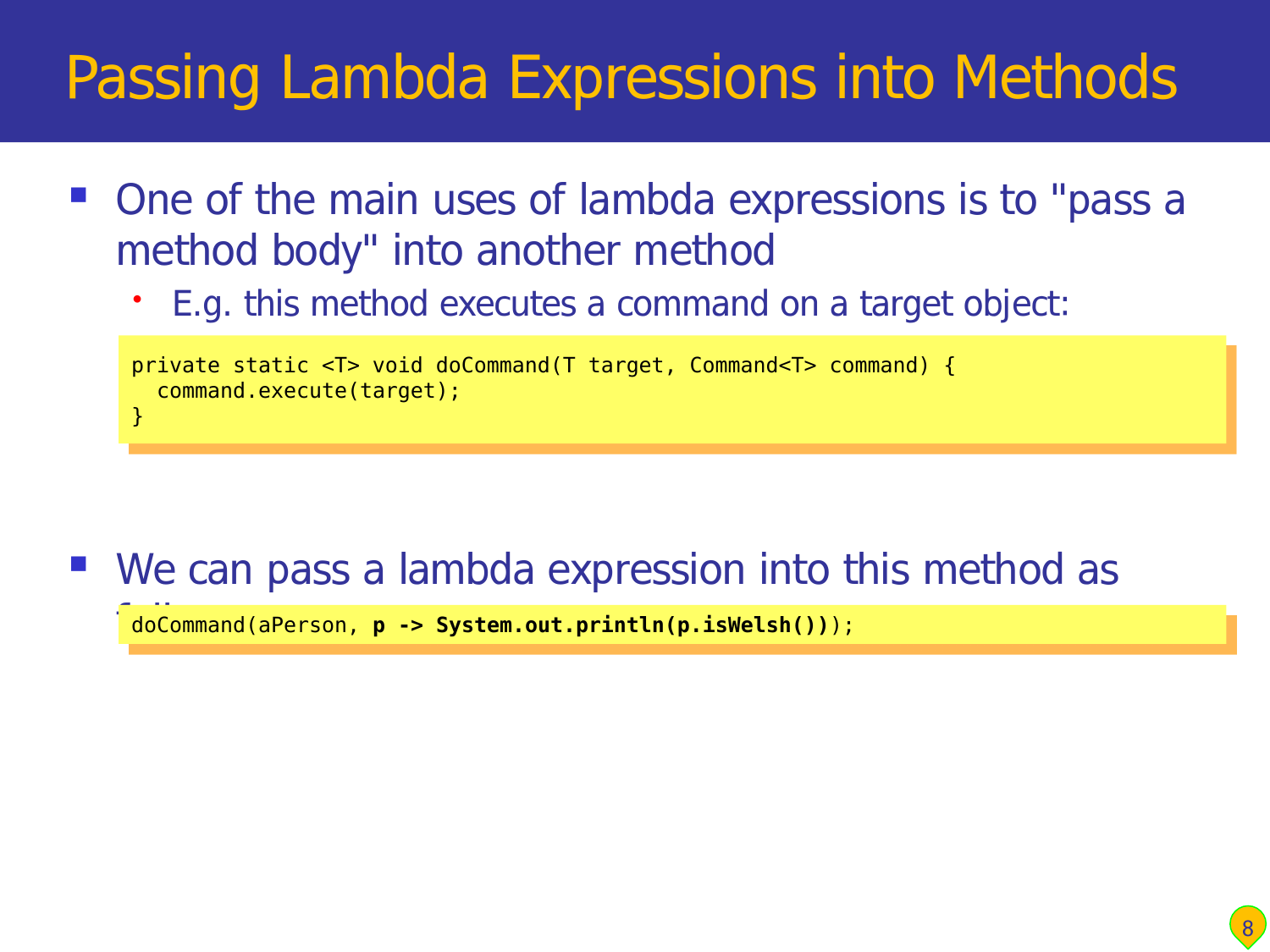

# Passing Lambda Expressions into Methods
One of the main uses of lambda expressions is to "pass a method body" into another method
E.g. this method executes a command on a target object:

We can pass a lambda expression into this method as follows:

private static <T> void doCommand(T target, Command<T> command) {
  command.execute(target);
}
doCommand(aPerson, p -> System.out.println(p.isWelsh()));
8